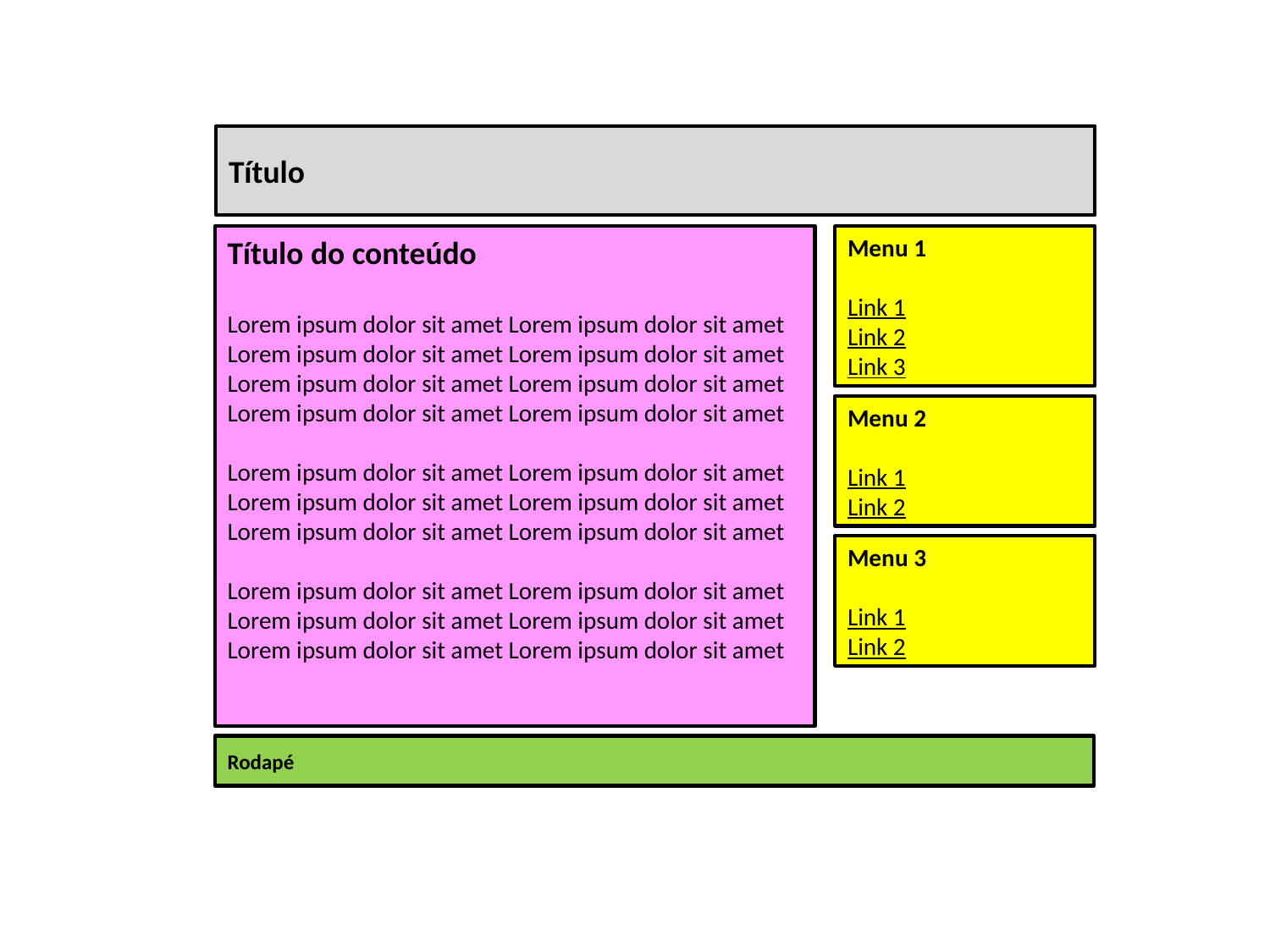

Título
Título do conteúdo

Lorem ipsum dolor sit amet Lorem ipsum dolor sit amet
Lorem ipsum dolor sit amet Lorem ipsum dolor sit amet
Lorem ipsum dolor sit amet Lorem ipsum dolor sit amet
Lorem ipsum dolor sit amet Lorem ipsum dolor sit amet

Lorem ipsum dolor sit amet Lorem ipsum dolor sit amet
Lorem ipsum dolor sit amet Lorem ipsum dolor sit amet
Lorem ipsum dolor sit amet Lorem ipsum dolor sit amet

Lorem ipsum dolor sit amet Lorem ipsum dolor sit amet
Lorem ipsum dolor sit amet Lorem ipsum dolor sit amet
Lorem ipsum dolor sit amet Lorem ipsum dolor sit amet

Menu 1

Link 1
Link 2
Link 3
Menu 2

Link 1
Link 2
Menu 3

Link 1
Link 2
Rodapé